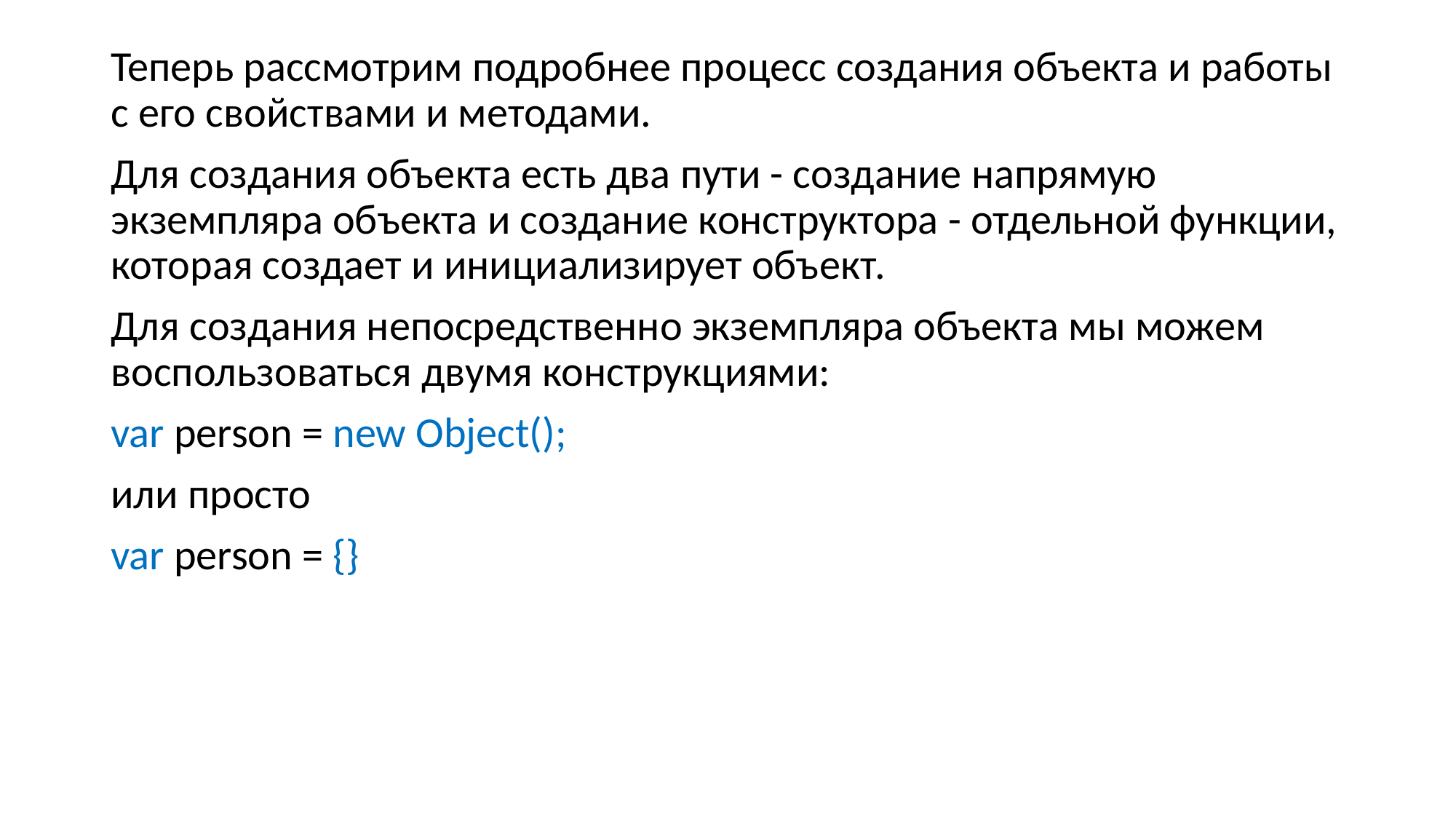

Теперь рассмотрим подробнее процесс создания объекта и работы с его свойствами и методами.
Для создания объекта есть два пути - создание напрямую экземпляра объекта и создание конструктора - отдельной функции, которая создает и инициализирует объект.
Для создания непосредственно экземпляра объекта мы можем воспользоваться двумя конструкциями:
var person = new Object();
или просто
var person = {}